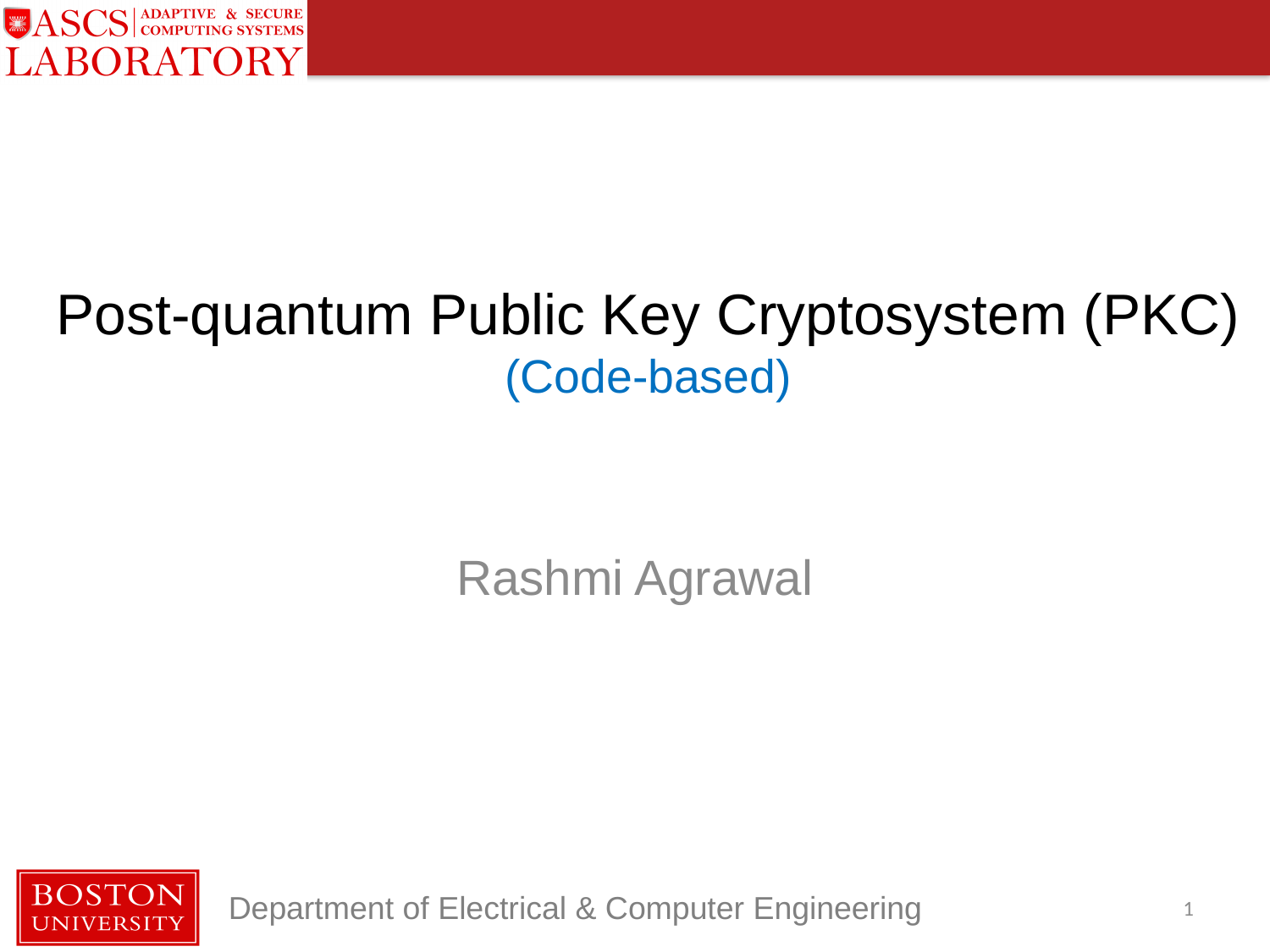

# Post-quantum Public Key Cryptosystem (PKC) (Code-based)
Rashmi Agrawal
1